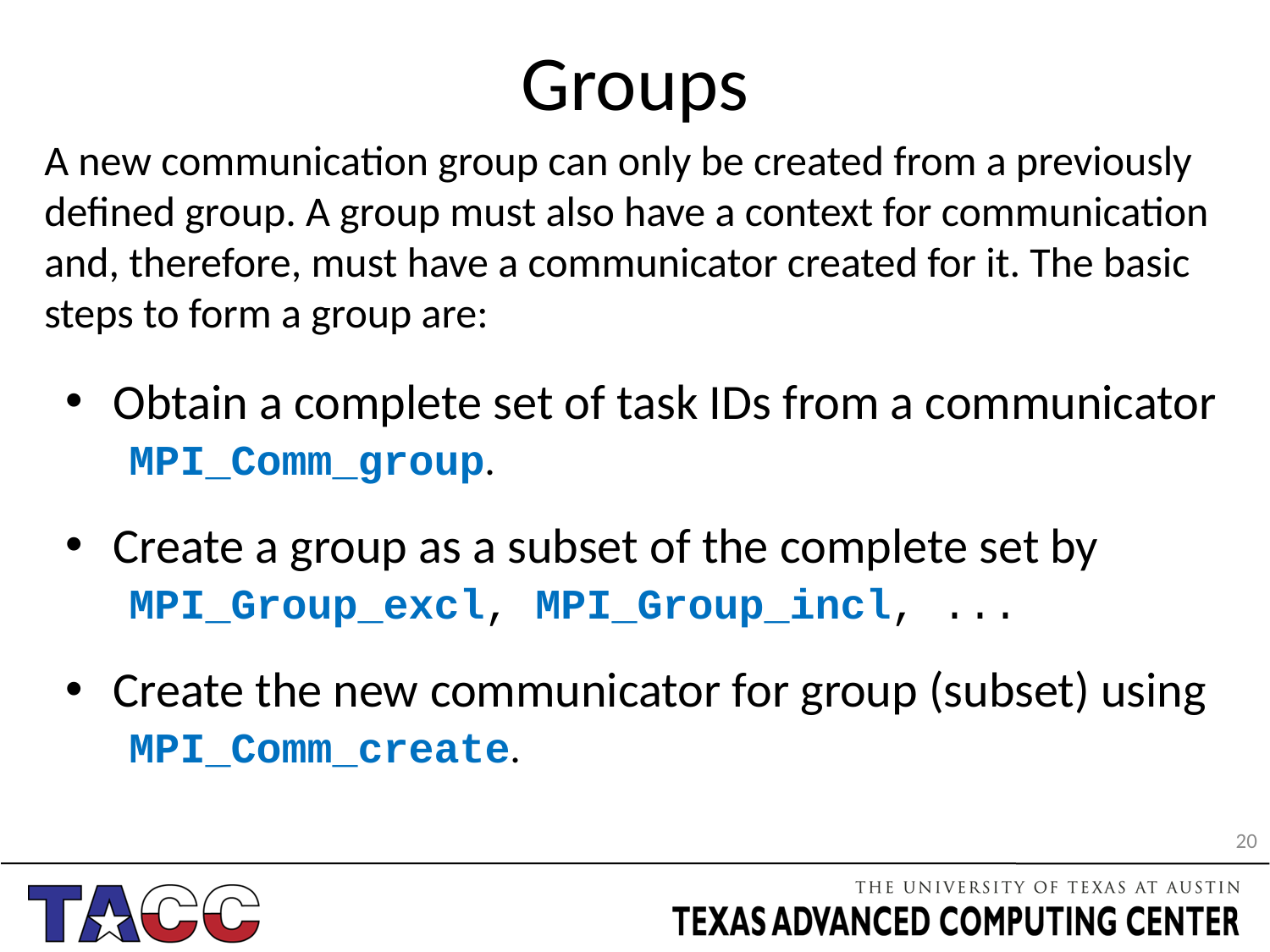

# Groups
A new communication group can only be created from a previously defined group. A group must also have a context for communication and, therefore, must have a communicator created for it. The basic steps to form a group are:
Obtain a complete set of task IDs from a communicator
MPI_Comm_group.
Create a group as a subset of the complete set by
MPI_Group_excl, MPI_Group_incl, ...
Create the new communicator for group (subset) using
MPI_Comm_create.

20